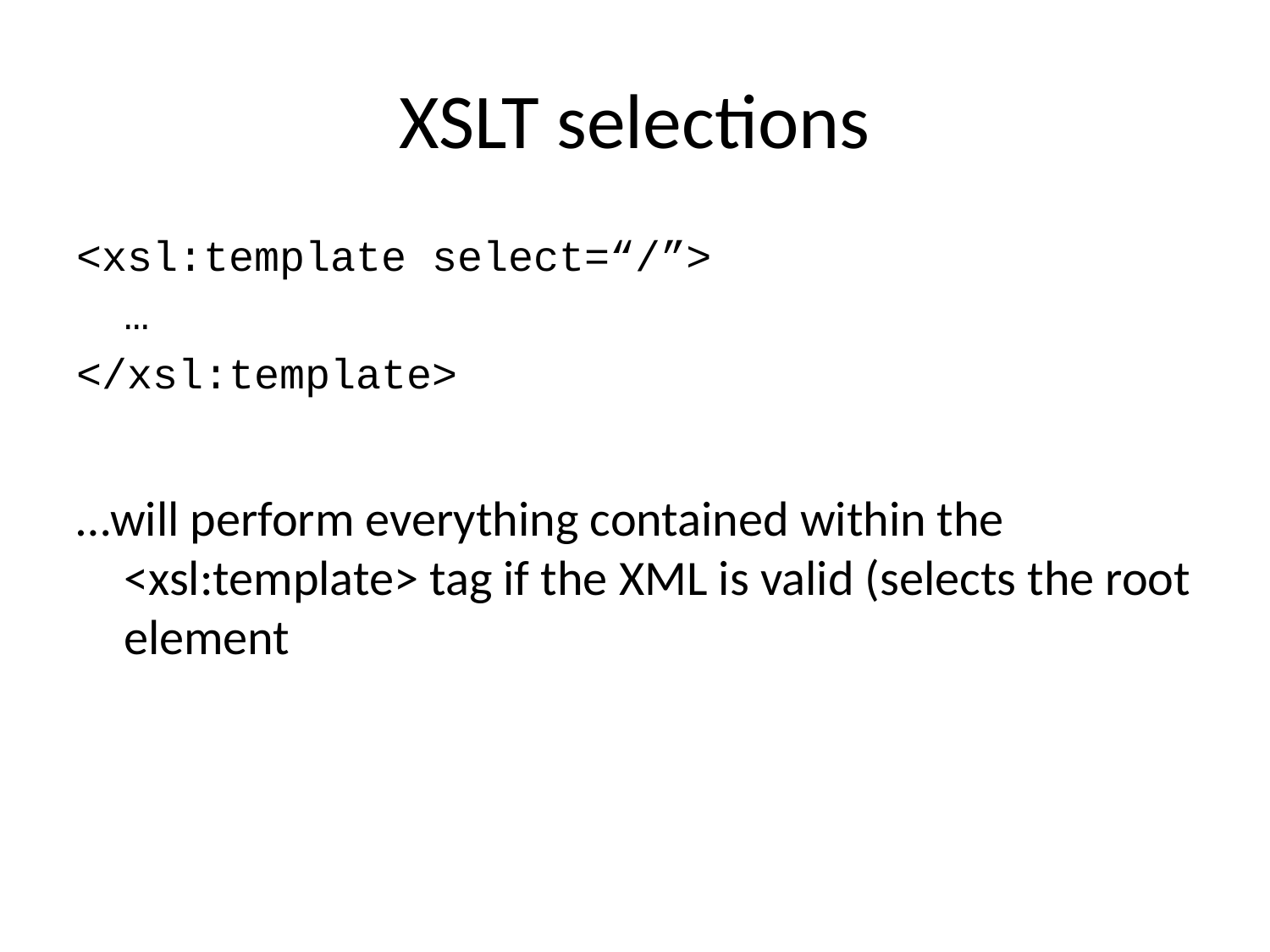

# XSLT selections
<xsl:template select=“/”>
	…
</xsl:template>

…will perform everything contained within the <xsl:template> tag if the XML is valid (selects the root element